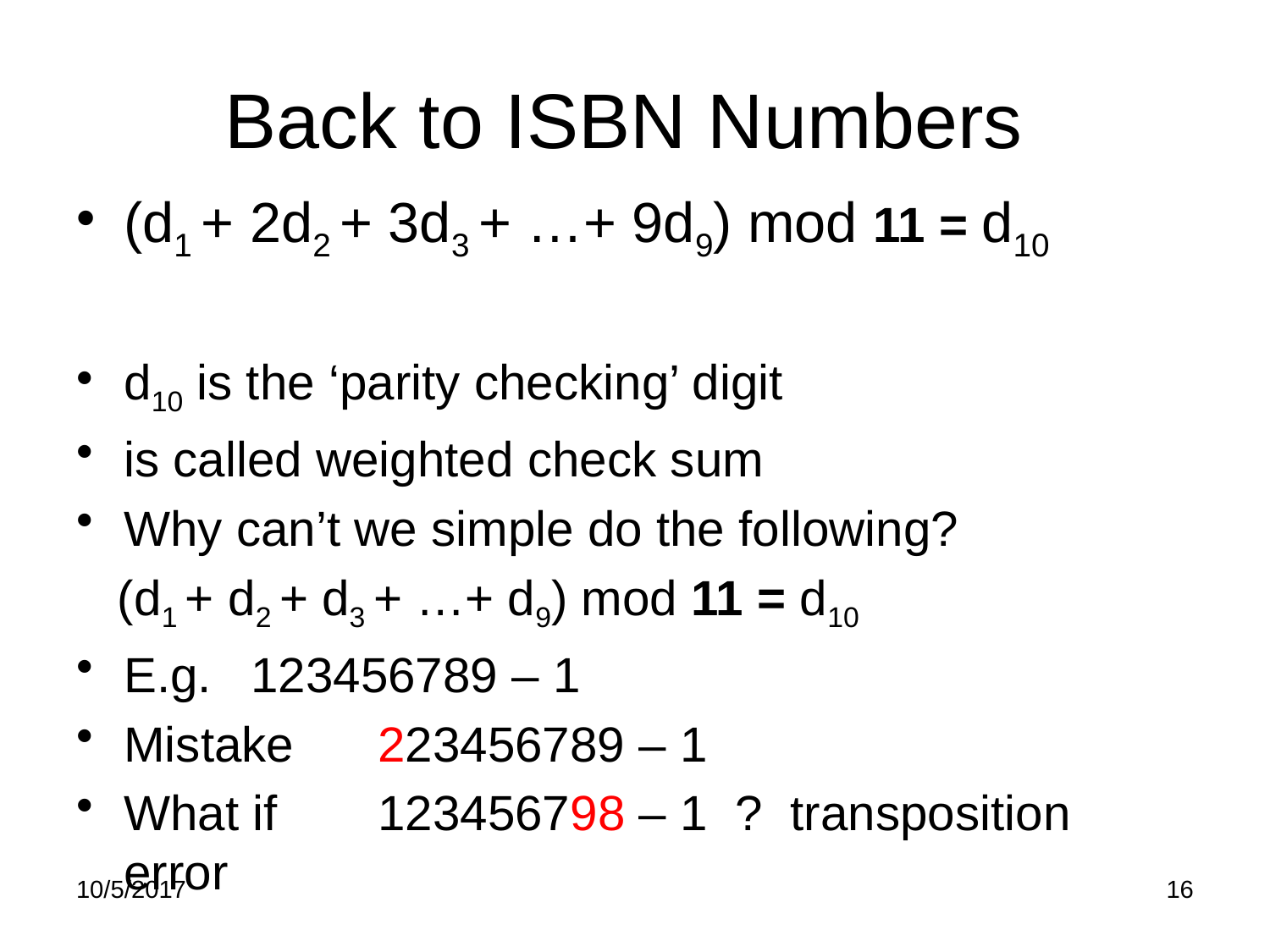

# Back to ISBN Numbers
(d1 + 2d2 + 3d3 + …+ 9d9) mod 11 = d10

d10 is the ‘parity checking’ digit
is called weighted check sum
Why can’t we simple do the following?
   (d1 + d2 + d3 + …+ d9) mod 11 = d10
E.g. 	123456789 – 1
Mistake 	223456789 – 1
What if 	123456798 – 1  ?  transposition error
10/5/2017
16